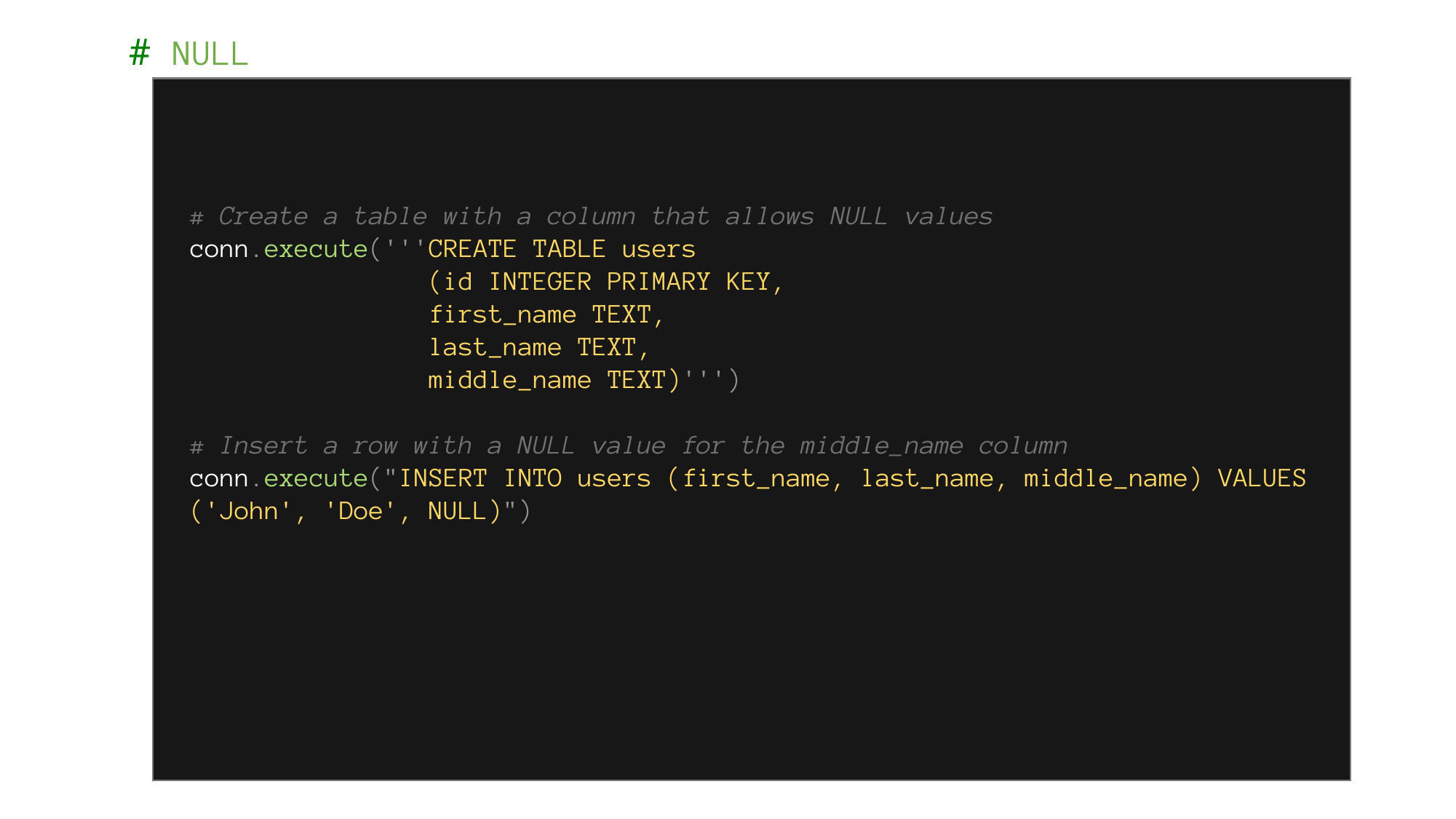

# NULL

# Create a table with a column that allows NULL values
conn.execute('''CREATE TABLE users
                (id INTEGER PRIMARY KEY,
                first_name TEXT,
                last_name TEXT,
                middle_name TEXT)''')
# Insert a row with a NULL value for the middle_name column
conn.execute("INSERT INTO users (first_name, last_name, middle_name) VALUES ('John', 'Doe', NULL)")